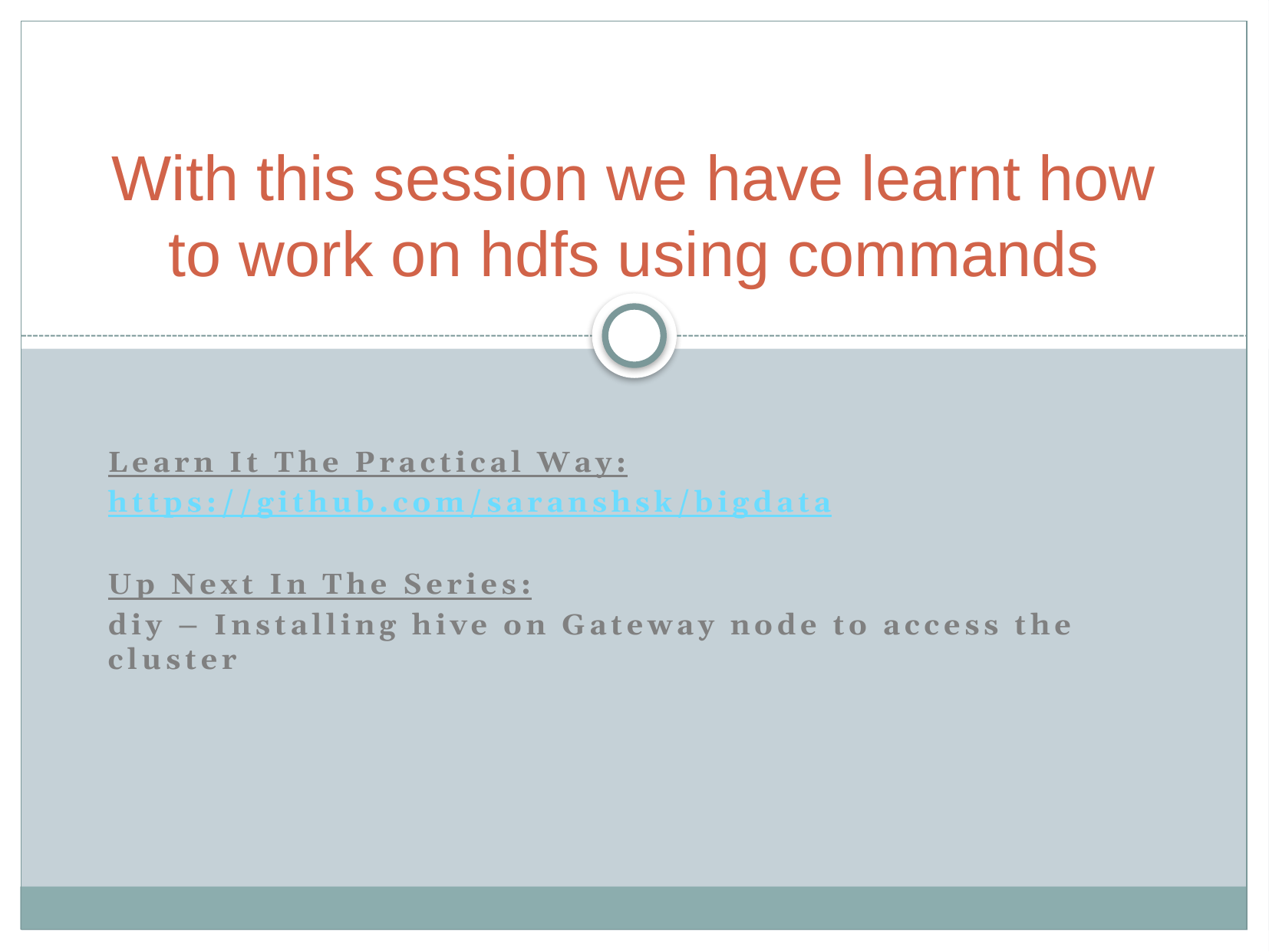

# With this session we have learnt how to work on hdfs using commands
Learn It The Practical Way:
https://github.com/saranshsk/bigdata

Up Next In The Series:
diy – Installing hive on Gateway node to access the cluster